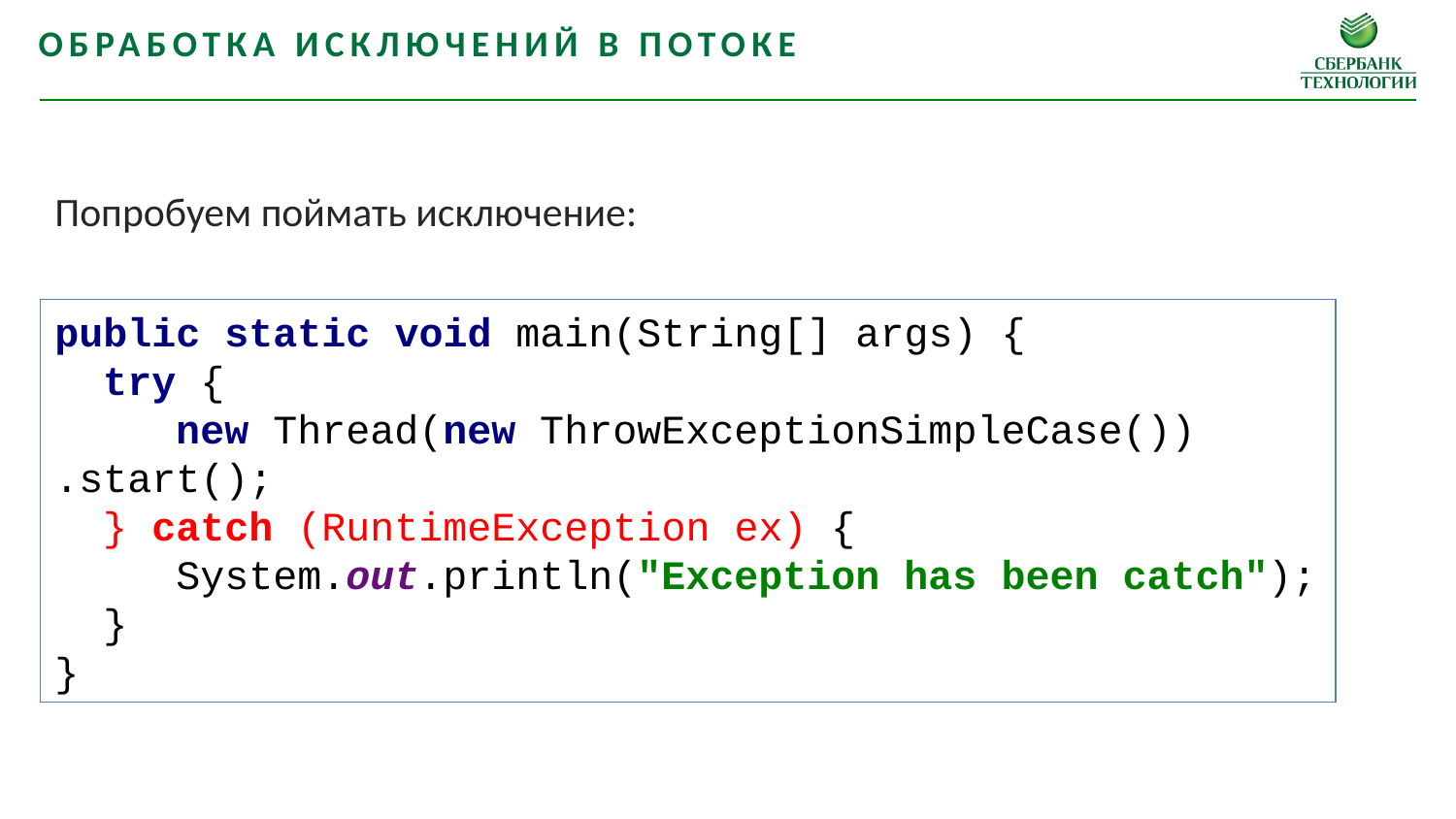

Обработка исключений в потоке
Попробуем поймать исключение:
public static void main(String[] args) {
  try {
     new Thread(new ThrowExceptionSimpleCase())
.start();
  } catch (RuntimeException ex) {
     System.out.println("Exception has been catch");
  }
}